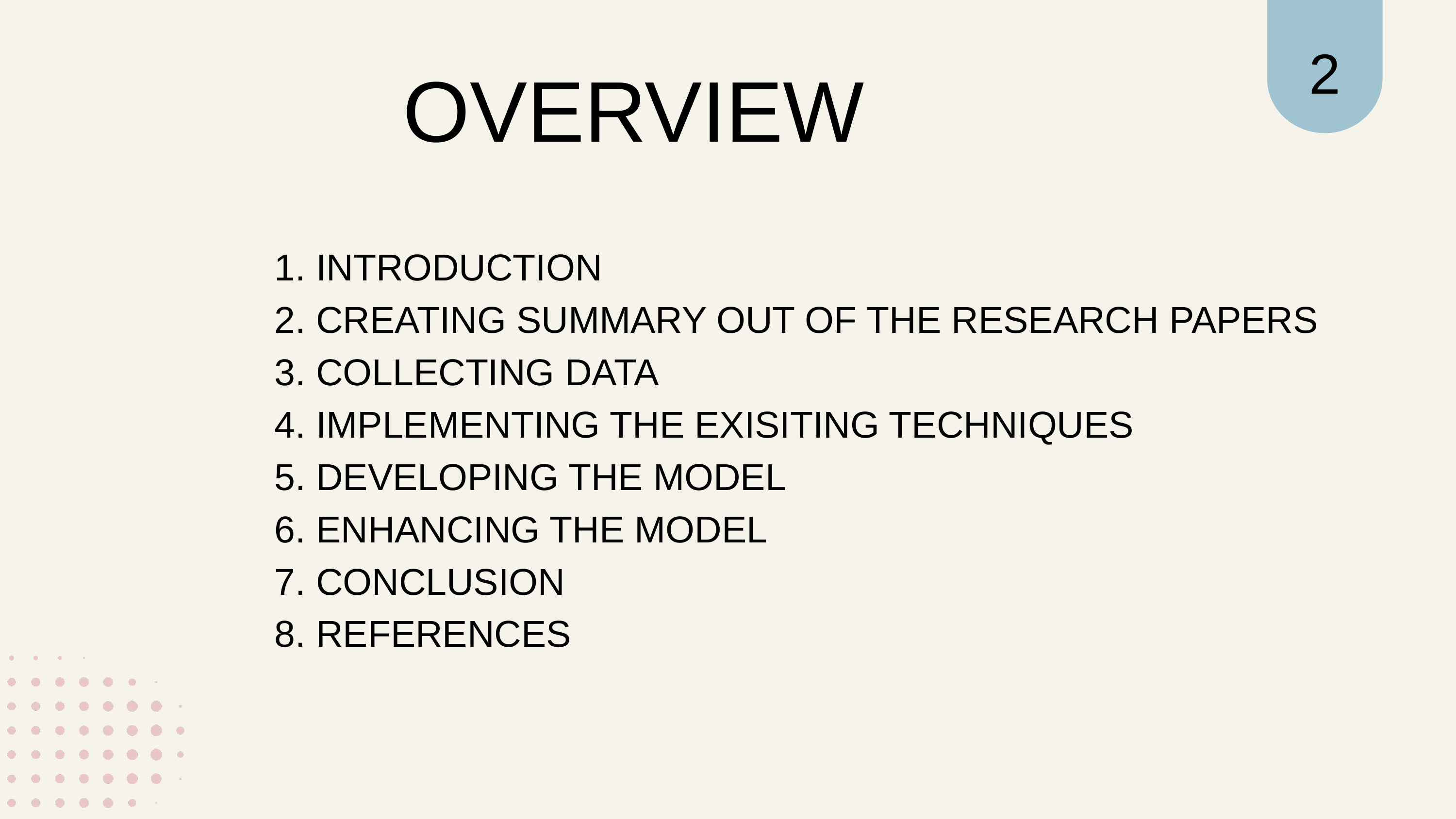

2
OVERVIEW
                  1. INTRODUCTION
                  2. CREATING SUMMARY OUT OF THE RESEARCH PAPERS
                  3. COLLECTING DATA
                  4. IMPLEMENTING THE EXISITING TECHNIQUES
                  5. DEVELOPING THE MODEL
                  6. ENHANCING THE MODEL
                  7. CONCLUSION
                  8. REFERENCES